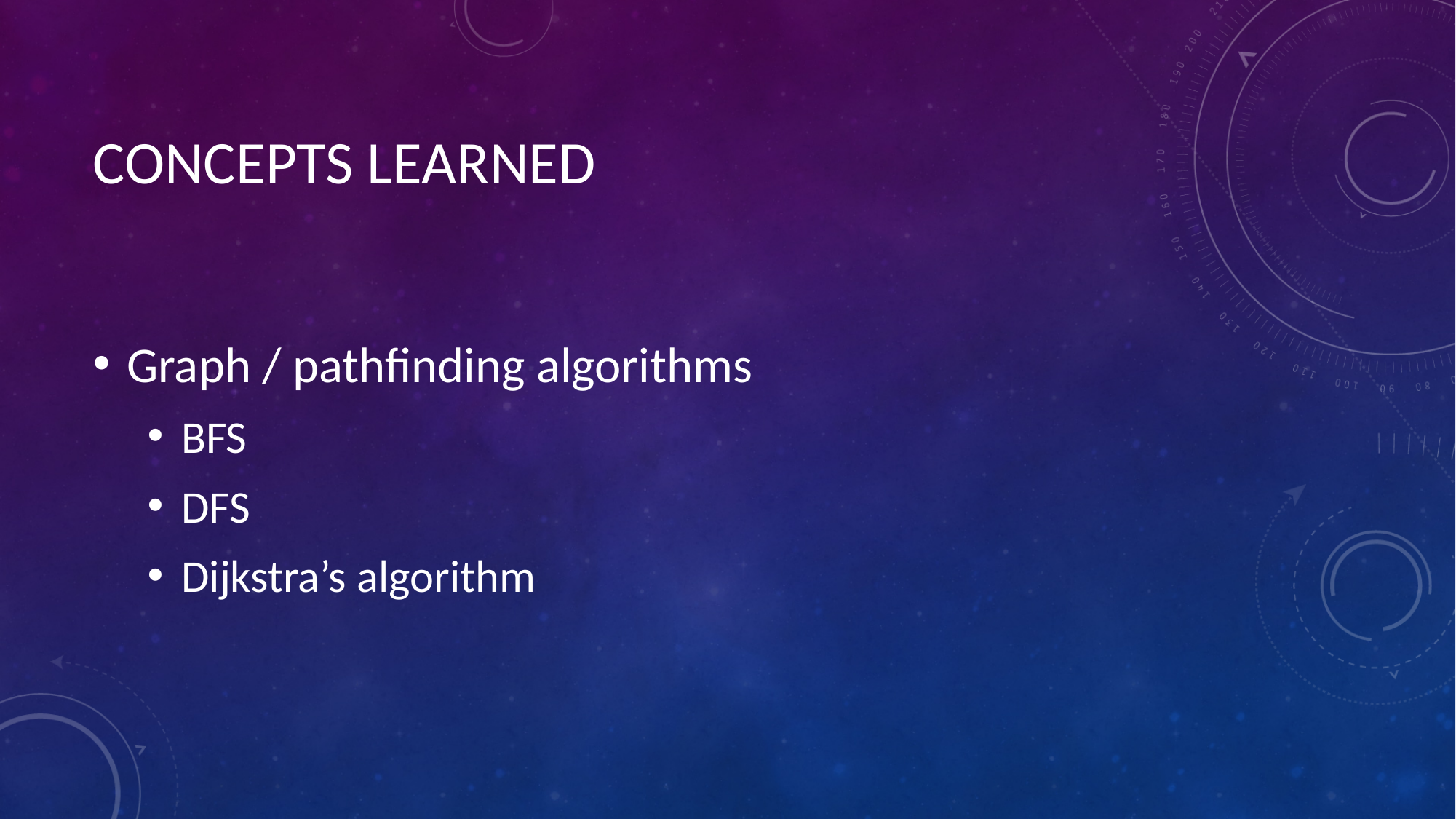

# Concepts learned
Graph / pathfinding algorithms
BFS
DFS
Dijkstra’s algorithm